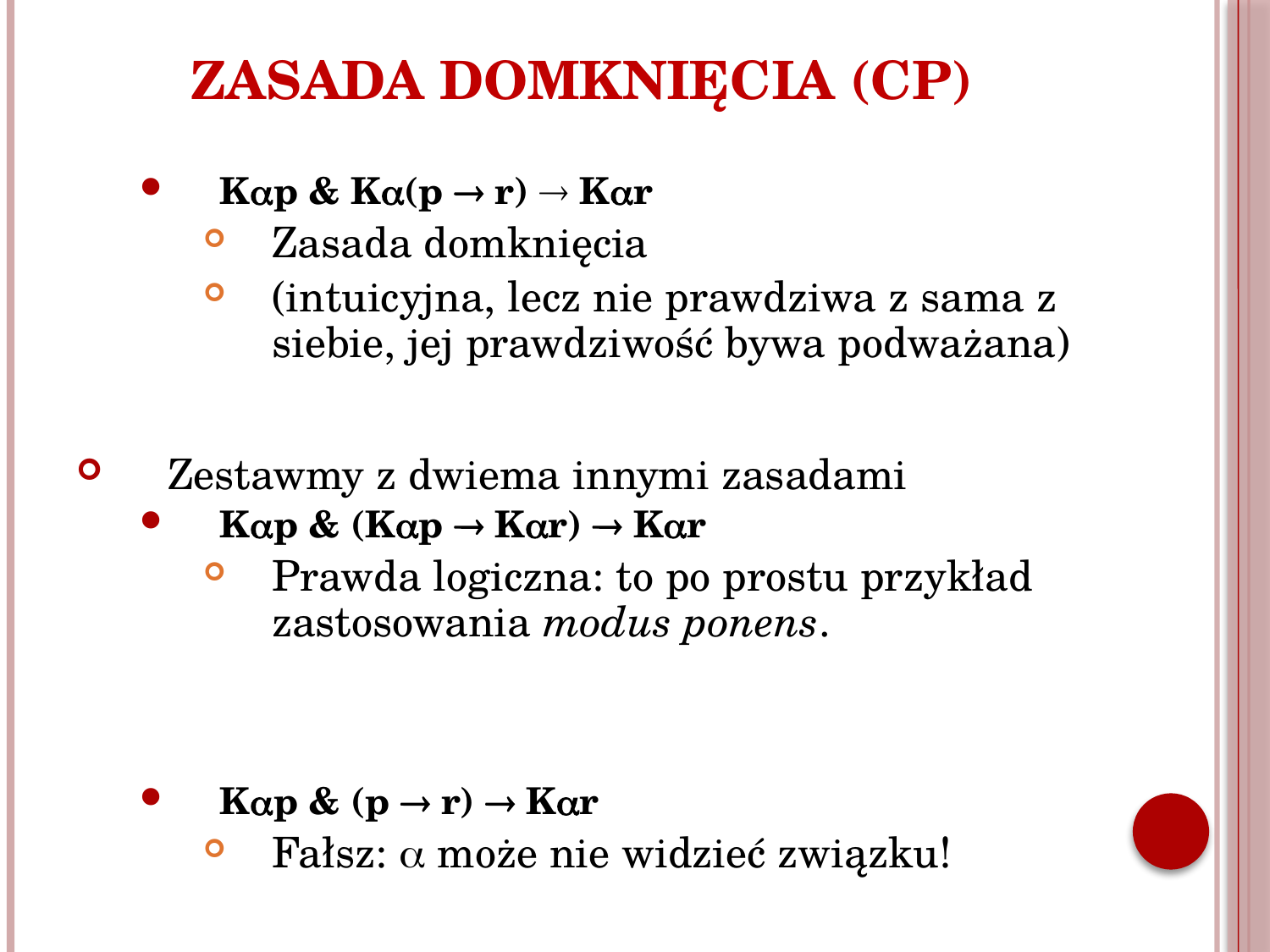

Zasada domknięcia (CP)
Kαp & Kα(p → r) → Kαr
Zasada domknięcia
(intuicyjna, lecz nie prawdziwa z sama z siebie, jej prawdziwość bywa podważana)

Zestawmy z dwiema innymi zasadami
Kαp & (Kαp → Kαr) → Kαr
Prawda logiczna: to po prostu przykład zastosowania modus ponens.

Kαp & (p → r) → Kαr
Fałsz: α może nie widzieć związku!